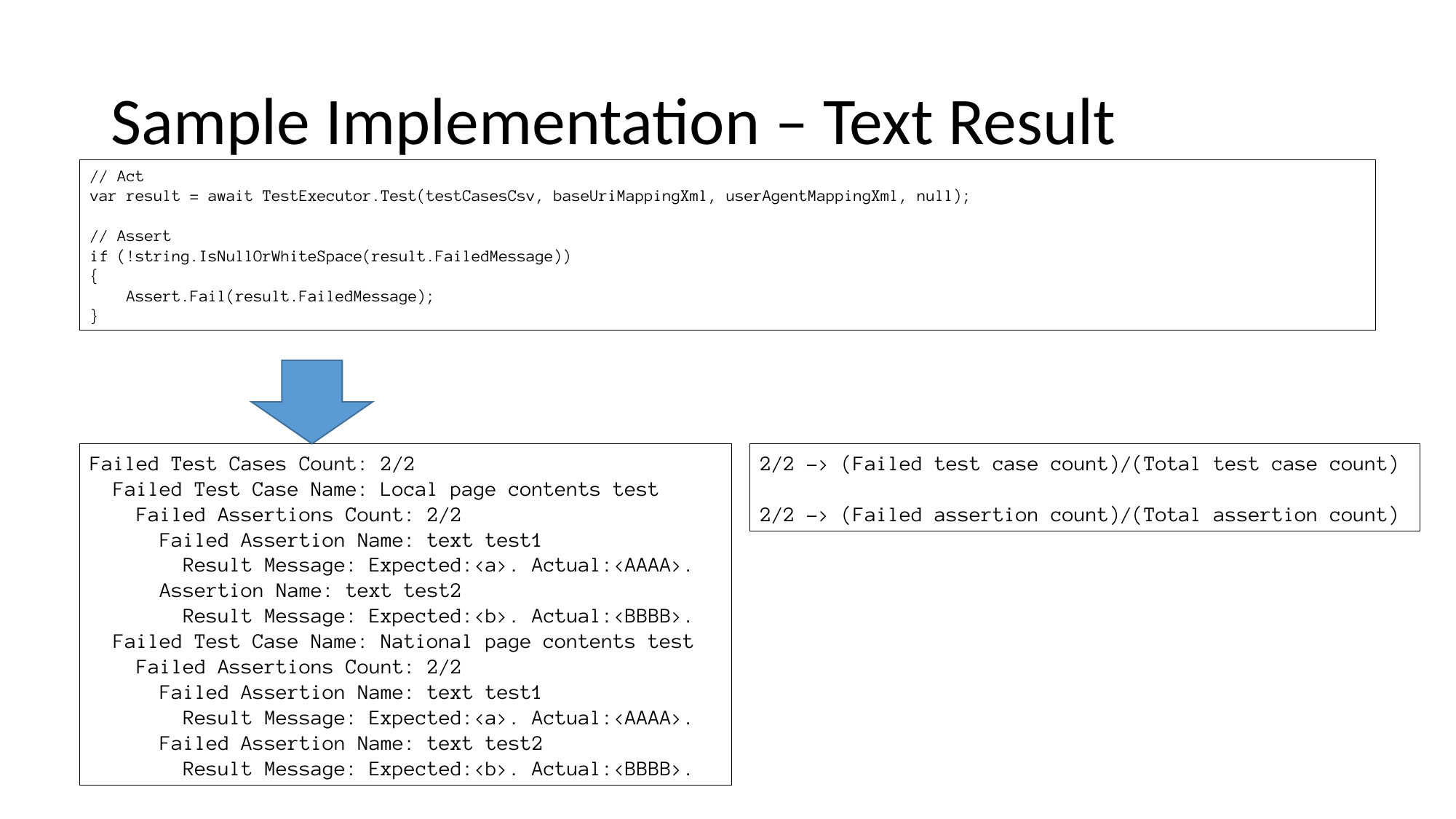

# Sample Implementation – Text Result
// Act
var result = await TestExecutor.Test(testCasesCsv, baseUriMappingXml, userAgentMappingXml, null);

// Assert
if (!string.IsNullOrWhiteSpace(result.FailedMessage))
{
    Assert.Fail(result.FailedMessage);
}

Failed Test Cases Count: 2/2
  Failed Test Case Name: Local page contents test
    Failed Assertions Count: 2/2
      Failed Assertion Name: text test1
        Result Message: Expected:<a>. Actual:<AAAA>.
      Assertion Name: text test2
        Result Message: Expected:<b>. Actual:<BBBB>.
  Failed Test Case Name: National page contents test
    Failed Assertions Count: 2/2
      Failed Assertion Name: text test1
        Result Message: Expected:<a>. Actual:<AAAA>.
      Failed Assertion Name: text test2
        Result Message: Expected:<b>. Actual:<BBBB>.
2/2 -> (Failed test case count)/(Total test case count)

2/2 -> (Failed assertion count)/(Total assertion count)